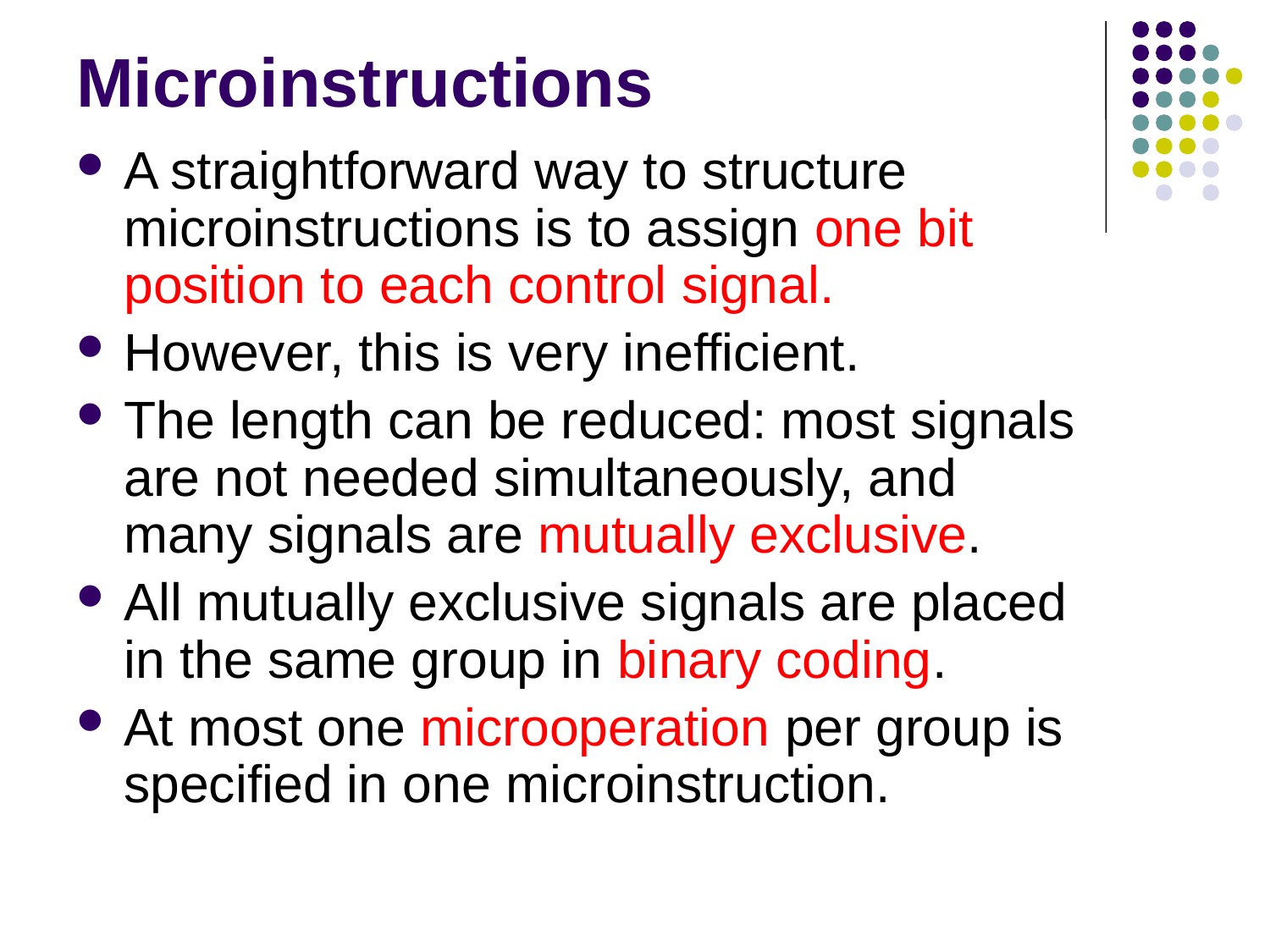

# Microinstructions
A straightforward way to structure microinstructions is to assign one bit position to each control signal.
However, this is very inefficient.
The length can be reduced: most signals are not needed simultaneously, and many signals are mutually exclusive.
All mutually exclusive signals are placed in the same group in binary coding.
At most one microoperation per group is specified in one microinstruction.